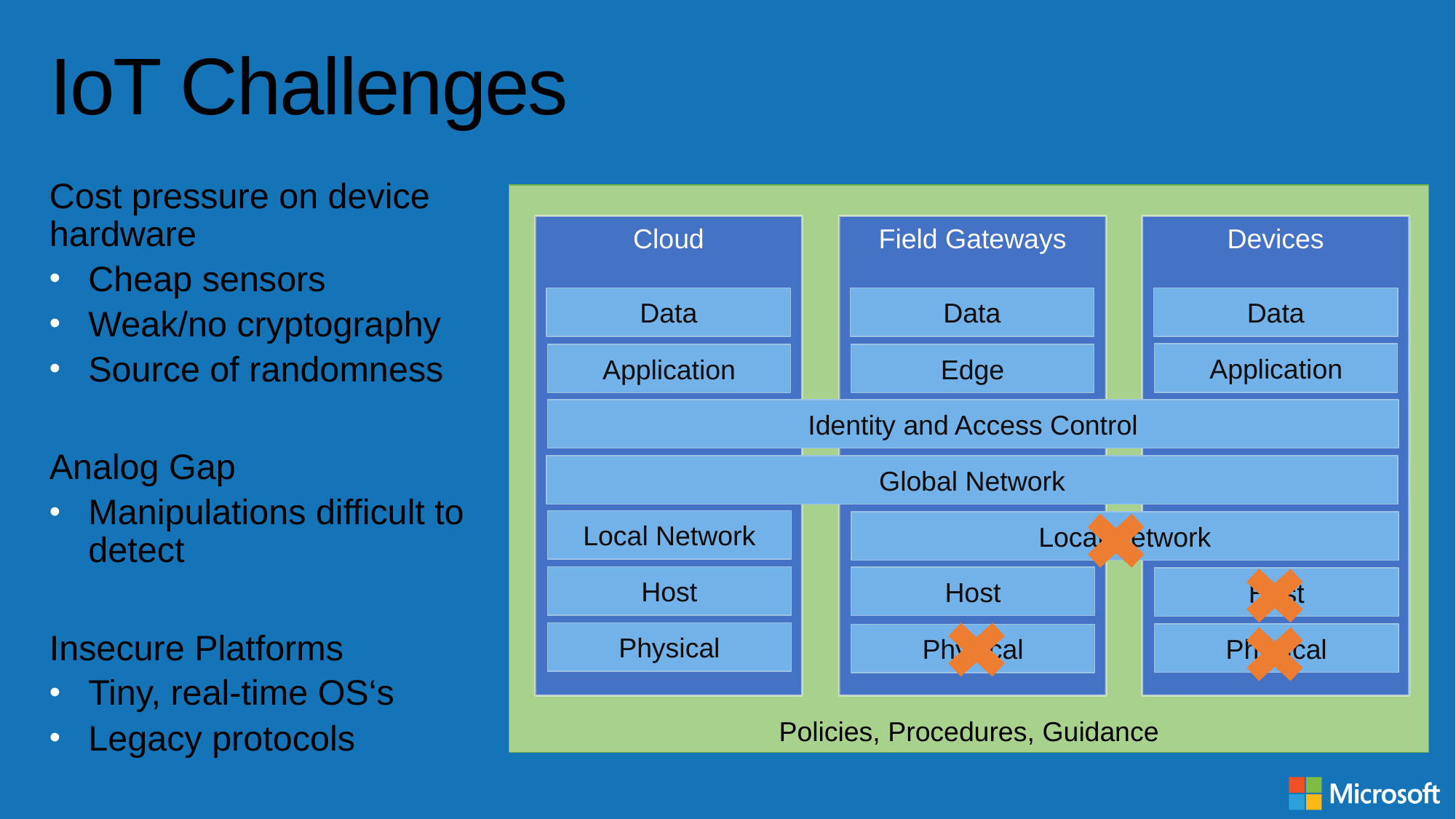

# IoT Challenges
Cost pressure on device hardware
Cheap sensors
Weak/no cryptography
Source of randomness

Analog Gap
Manipulations difficult to detect

Insecure Platforms
Tiny, real-time OS‘s
Legacy protocols

Policies, Procedures, Guidance
Cloud
Field Gateways
Devices
Data
Data
Data
Application
Application
Edge
Identity and Access Control
Global Network

Local Network
Local Network

Host
Host
Host

Physical
Physical
Physical